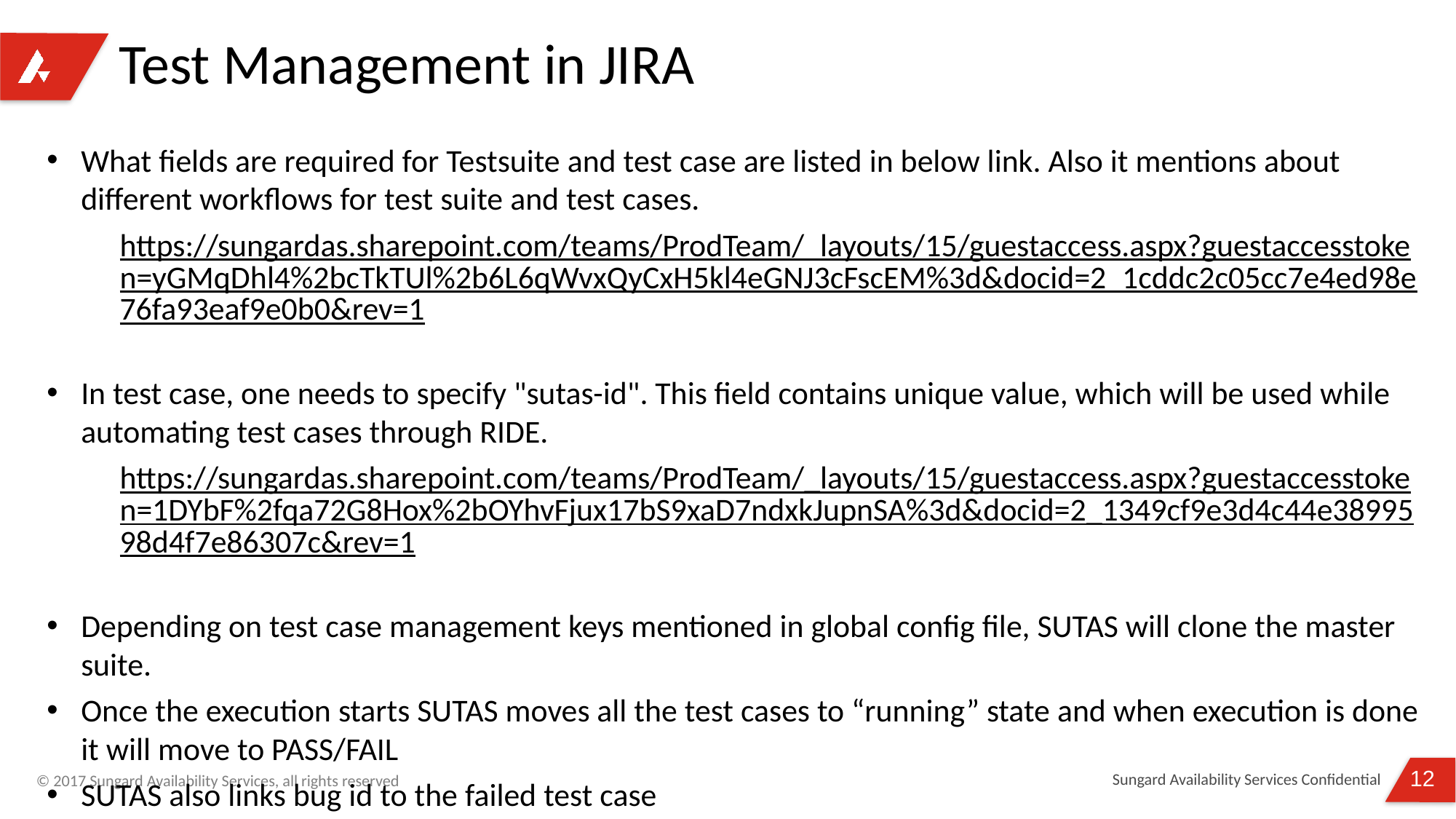

# Test Management in JIRA
What fields are required for Testsuite and test case are listed in below link. Also it mentions about different workflows for test suite and test cases.
https://sungardas.sharepoint.com/teams/ProdTeam/_layouts/15/guestaccess.aspx?guestaccesstoken=yGMqDhl4%2bcTkTUl%2b6L6qWvxQyCxH5kl4eGNJ3cFscEM%3d&docid=2_1cddc2c05cc7e4ed98e76fa93eaf9e0b0&rev=1
In test case, one needs to specify "sutas-id". This field contains unique value, which will be used while automating test cases through RIDE.
https://sungardas.sharepoint.com/teams/ProdTeam/_layouts/15/guestaccess.aspx?guestaccesstoken=1DYbF%2fqa72G8Hox%2bOYhvFjux17bS9xaD7ndxkJupnSA%3d&docid=2_1349cf9e3d4c44e3899598d4f7e86307c&rev=1
Depending on test case management keys mentioned in global config file, SUTAS will clone the master suite.
Once the execution starts SUTAS moves all the test cases to “running” state and when execution is done it will move to PASS/FAIL
SUTAS also links bug id to the failed test case

Sungard Availability Services Confidential